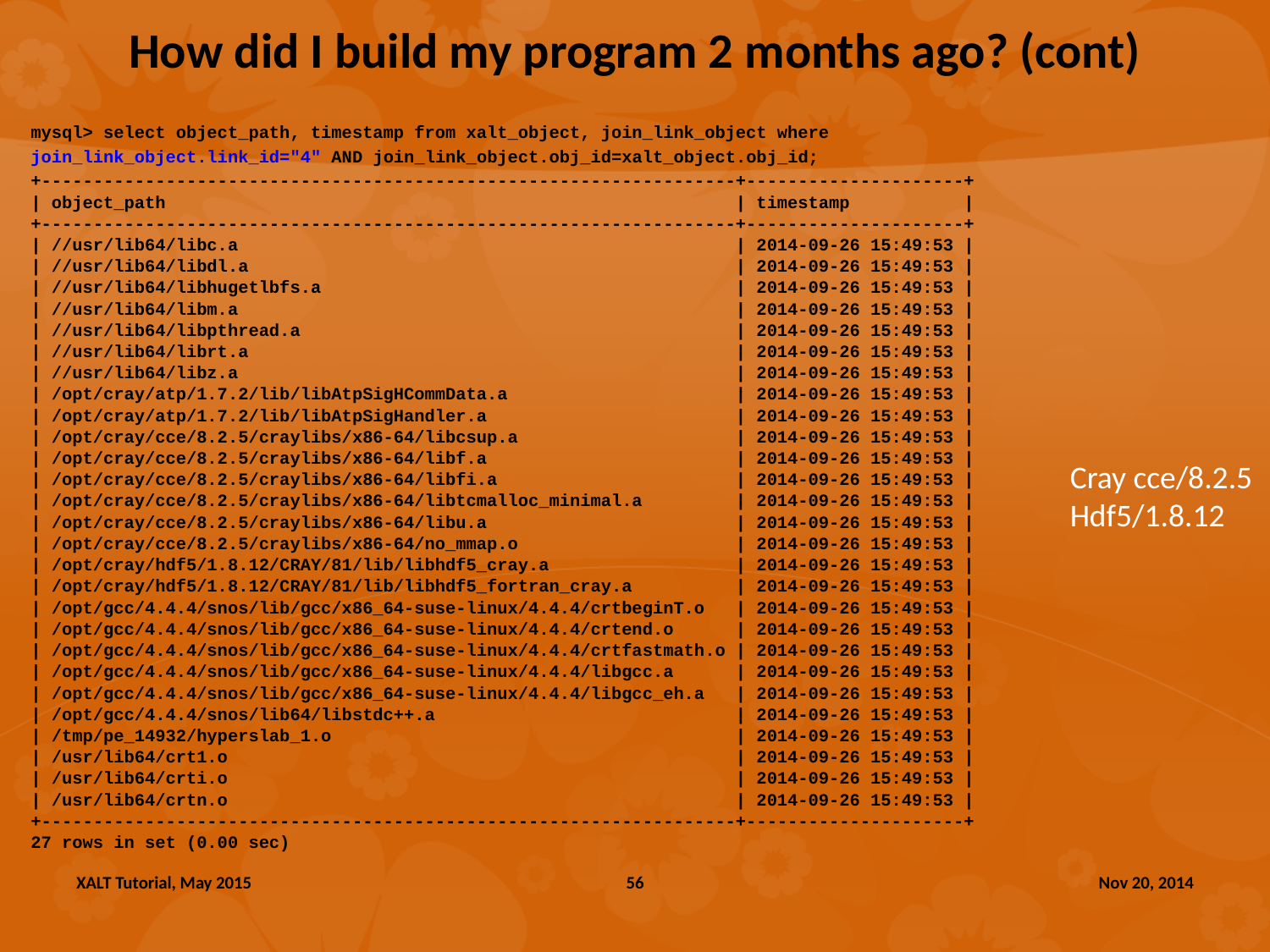

# How did I build my program 2 months ago? (cont)
mysql> select object_path, timestamp from xalt_object, join_link_object where join_link_object.link_id="4" AND join_link_object.obj_id=xalt_object.obj_id;
+-------------------------------------------------------------------+---------------------+
| object_path                                                       | timestamp           |
+-------------------------------------------------------------------+---------------------+
| //usr/lib64/libc.a                                                | 2014-09-26 15:49:53 |
| //usr/lib64/libdl.a                                               | 2014-09-26 15:49:53 |
| //usr/lib64/libhugetlbfs.a                                        | 2014-09-26 15:49:53 |
| //usr/lib64/libm.a                                                | 2014-09-26 15:49:53 |
| //usr/lib64/libpthread.a                                          | 2014-09-26 15:49:53 |
| //usr/lib64/librt.a                                               | 2014-09-26 15:49:53 |
| //usr/lib64/libz.a                                                | 2014-09-26 15:49:53 |
| /opt/cray/atp/1.7.2/lib/libAtpSigHCommData.a                      | 2014-09-26 15:49:53 |
| /opt/cray/atp/1.7.2/lib/libAtpSigHandler.a                        | 2014-09-26 15:49:53 |
| /opt/cray/cce/8.2.5/craylibs/x86-64/libcsup.a                     | 2014-09-26 15:49:53 |
| /opt/cray/cce/8.2.5/craylibs/x86-64/libf.a                        | 2014-09-26 15:49:53 |
| /opt/cray/cce/8.2.5/craylibs/x86-64/libfi.a                       | 2014-09-26 15:49:53 |
| /opt/cray/cce/8.2.5/craylibs/x86-64/libtcmalloc_minimal.a         | 2014-09-26 15:49:53 |
| /opt/cray/cce/8.2.5/craylibs/x86-64/libu.a                        | 2014-09-26 15:49:53 |
| /opt/cray/cce/8.2.5/craylibs/x86-64/no_mmap.o                     | 2014-09-26 15:49:53 |
| /opt/cray/hdf5/1.8.12/CRAY/81/lib/libhdf5_cray.a                  | 2014-09-26 15:49:53 |
| /opt/cray/hdf5/1.8.12/CRAY/81/lib/libhdf5_fortran_cray.a          | 2014-09-26 15:49:53 |
| /opt/gcc/4.4.4/snos/lib/gcc/x86_64-suse-linux/4.4.4/crtbeginT.o   | 2014-09-26 15:49:53 |
| /opt/gcc/4.4.4/snos/lib/gcc/x86_64-suse-linux/4.4.4/crtend.o      | 2014-09-26 15:49:53 |
| /opt/gcc/4.4.4/snos/lib/gcc/x86_64-suse-linux/4.4.4/crtfastmath.o | 2014-09-26 15:49:53 |
| /opt/gcc/4.4.4/snos/lib/gcc/x86_64-suse-linux/4.4.4/libgcc.a      | 2014-09-26 15:49:53 |
| /opt/gcc/4.4.4/snos/lib/gcc/x86_64-suse-linux/4.4.4/libgcc_eh.a   | 2014-09-26 15:49:53 |
| /opt/gcc/4.4.4/snos/lib64/libstdc++.a                             | 2014-09-26 15:49:53 |
| /tmp/pe_14932/hyperslab_1.o                                       | 2014-09-26 15:49:53 |
| /usr/lib64/crt1.o                                                 | 2014-09-26 15:49:53 |
| /usr/lib64/crti.o                                                 | 2014-09-26 15:49:53 |
| /usr/lib64/crtn.o                                                 | 2014-09-26 15:49:53 |
+-------------------------------------------------------------------+---------------------+
27 rows in set (0.00 sec)
Cray cce/8.2.5
Hdf5/1.8.12
XALT Tutorial, May 2015
56
Nov 20, 2014